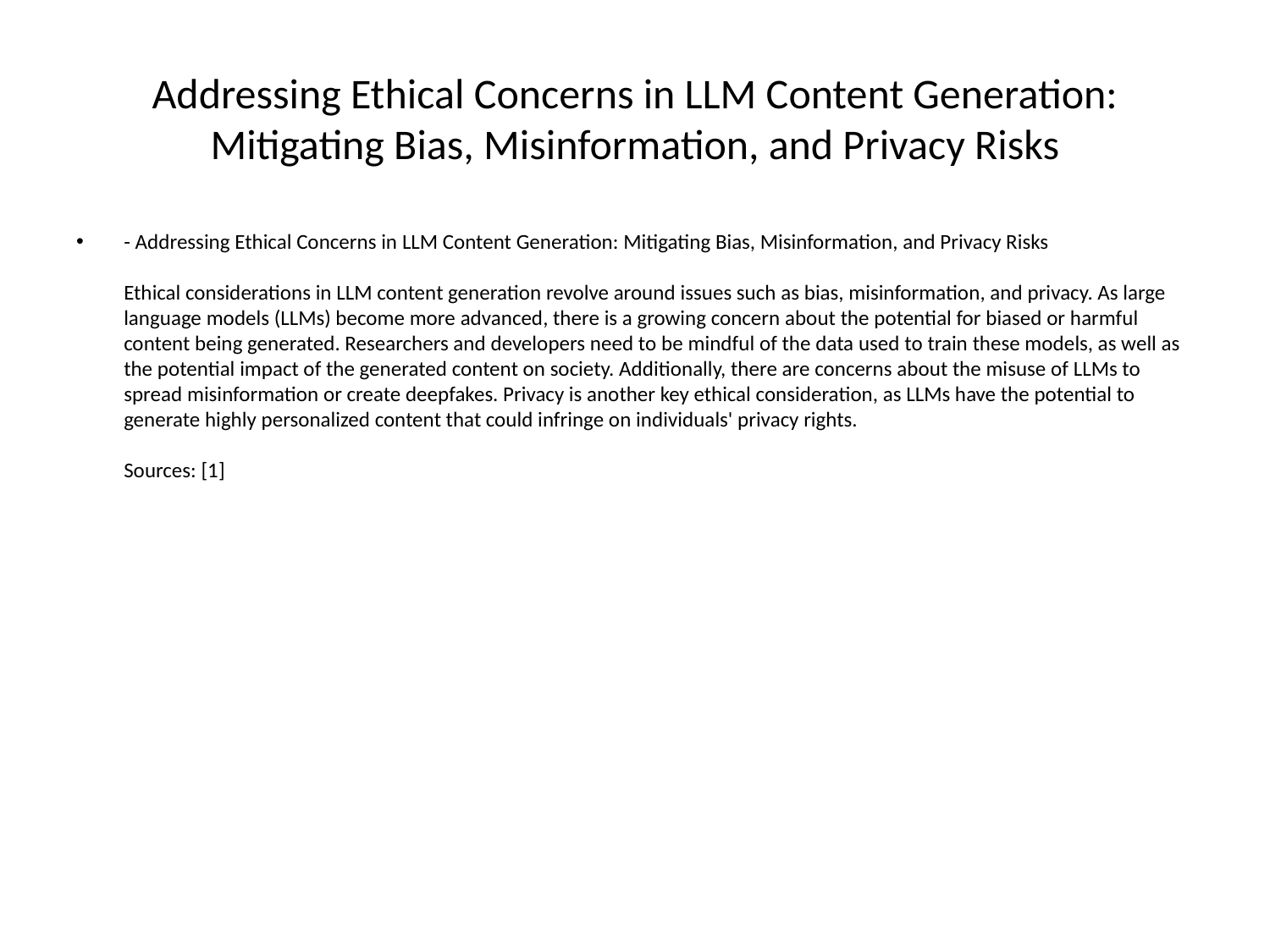

# Addressing Ethical Concerns in LLM Content Generation: Mitigating Bias, Misinformation, and Privacy Risks
- Addressing Ethical Concerns in LLM Content Generation: Mitigating Bias, Misinformation, and Privacy Risks
Ethical considerations in LLM content generation revolve around issues such as bias, misinformation, and privacy. As large language models (LLMs) become more advanced, there is a growing concern about the potential for biased or harmful content being generated. Researchers and developers need to be mindful of the data used to train these models, as well as the potential impact of the generated content on society. Additionally, there are concerns about the misuse of LLMs to spread misinformation or create deepfakes. Privacy is another key ethical consideration, as LLMs have the potential to generate highly personalized content that could infringe on individuals' privacy rights.
Sources: [1]